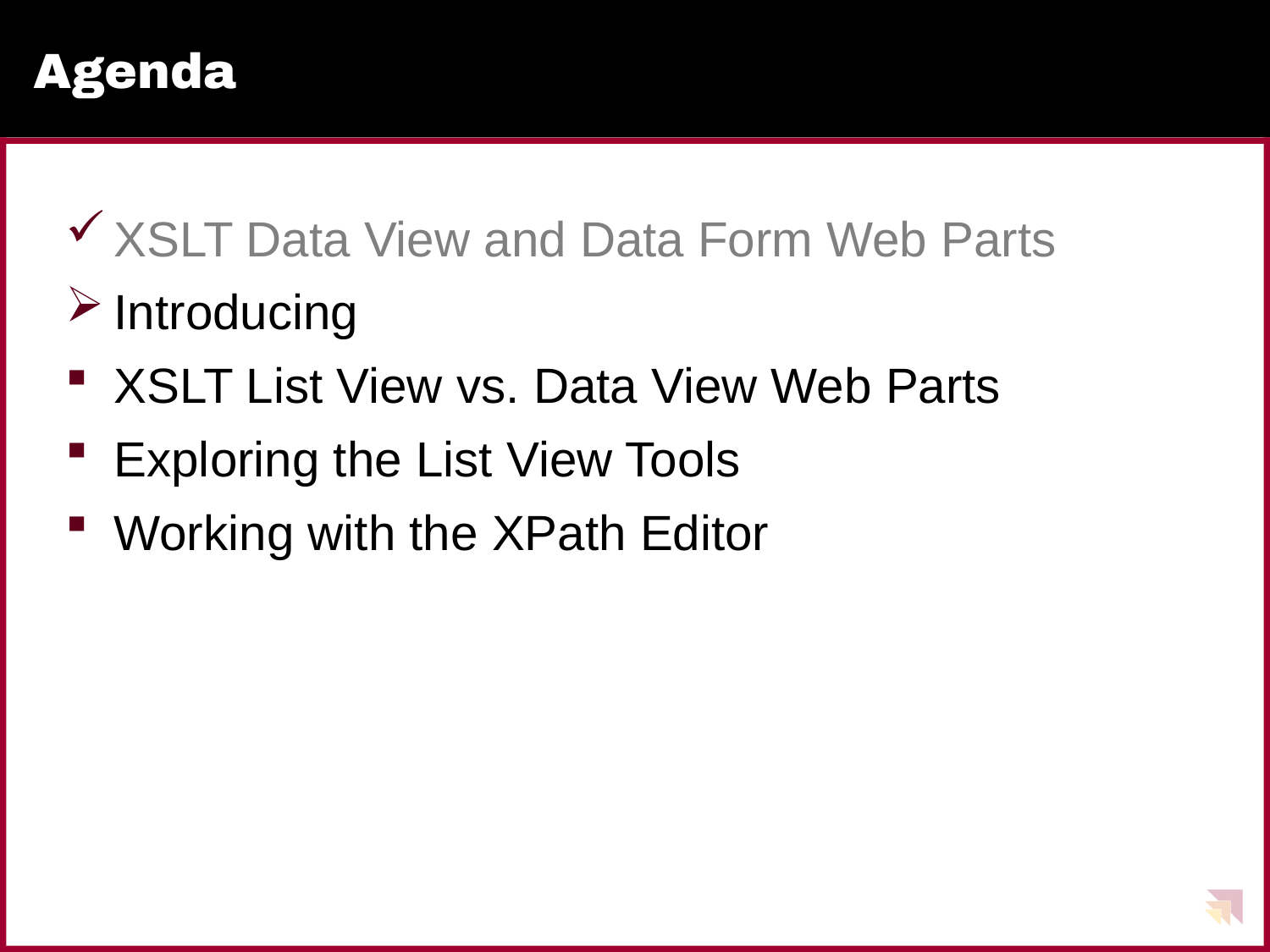

# Agenda
XSLT Data View and Data Form Web Parts
Introducing
XSLT List View vs. Data View Web Parts
Exploring the List View Tools
Working with the XPath Editor